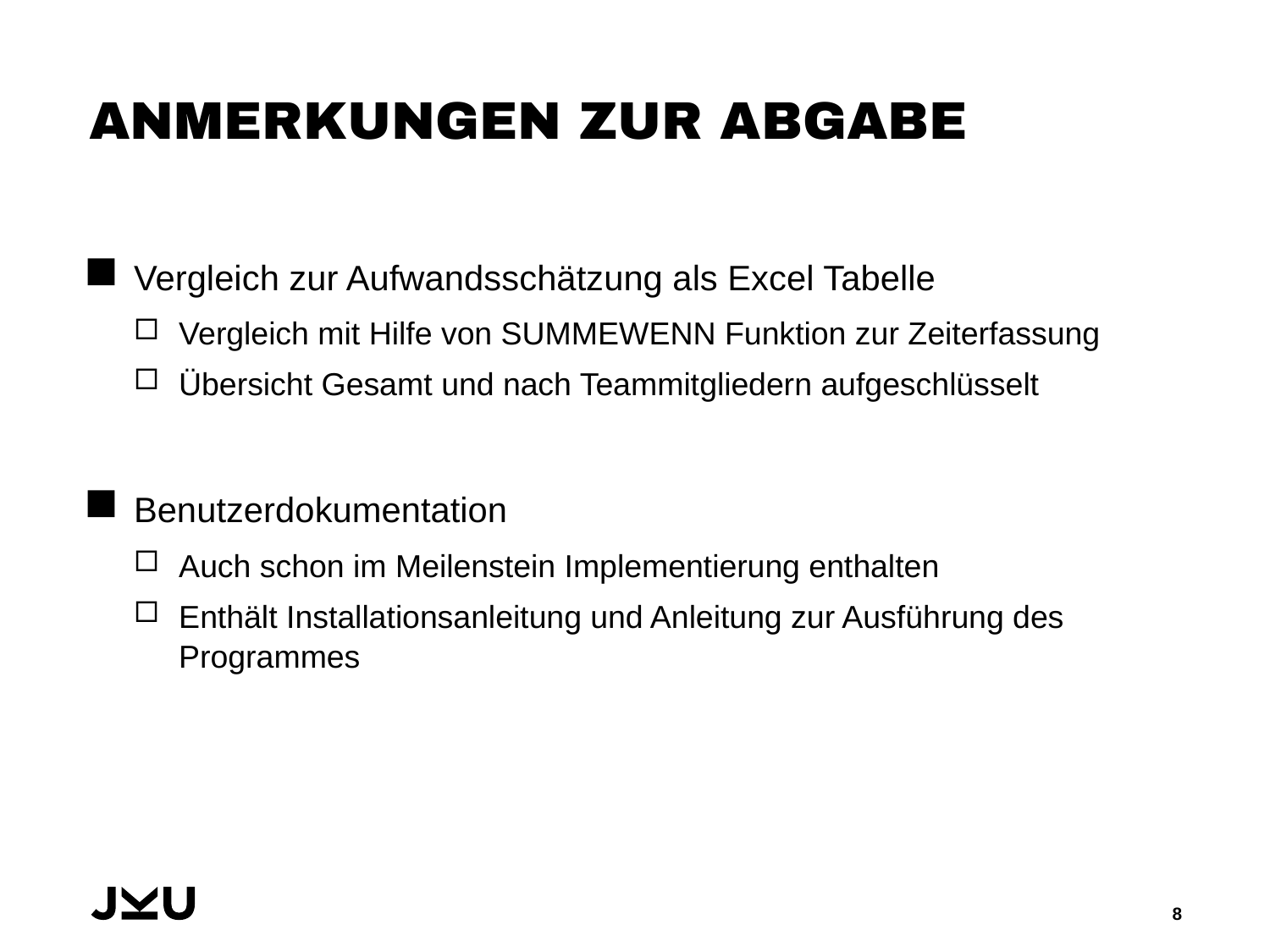

# Anmerkungen zur Abgabe
Vergleich zur Aufwandsschätzung als Excel Tabelle
Vergleich mit Hilfe von SUMMEWENN Funktion zur Zeiterfassung
Übersicht Gesamt und nach Teammitgliedern aufgeschlüsselt

Benutzerdokumentation
Auch schon im Meilenstein Implementierung enthalten
Enthält Installationsanleitung und Anleitung zur Ausführung des Programmes
8